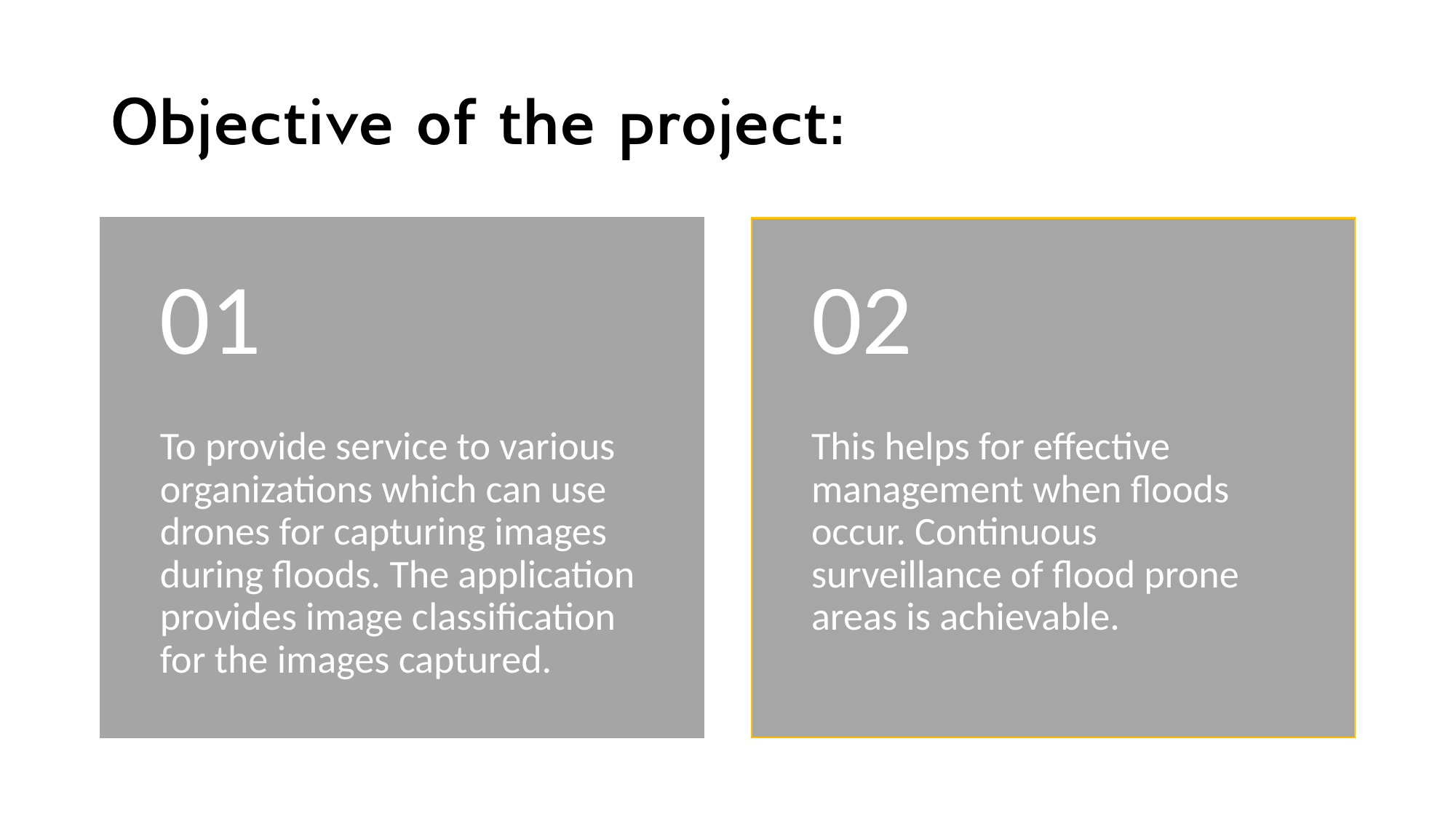

# Objective of the project:
To provide service to various organizations which can use drones for capturing images during floods. The application provides image classification for the images captured.
01
This helps for effective management when floods occur. Continuous surveillance of flood prone areas is achievable.
02